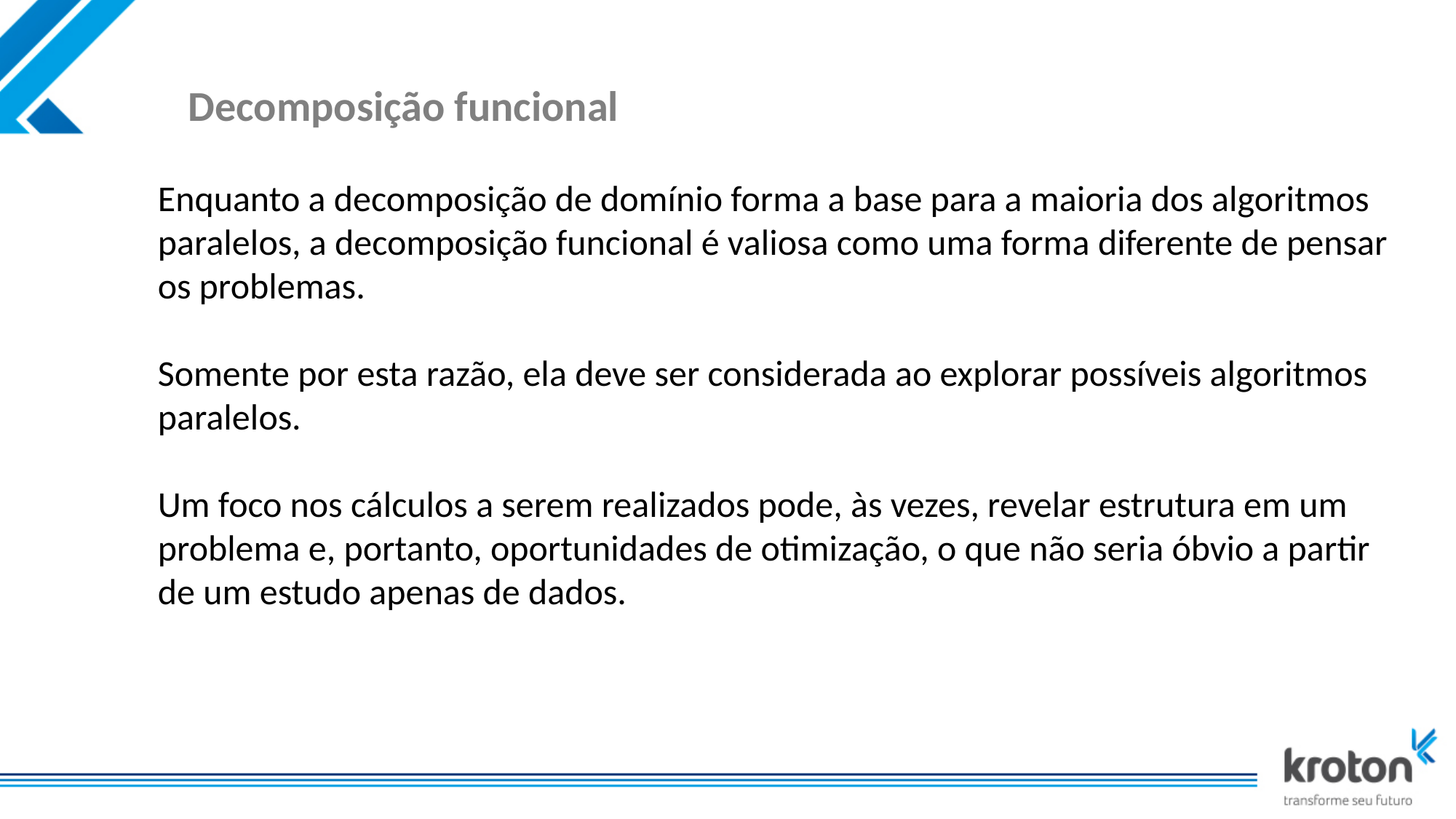

# Decomposição funcional

Enquanto a decomposição de domínio forma a base para a maioria dos algoritmos paralelos, a decomposição funcional é valiosa como uma forma diferente de pensar os problemas.

Somente por esta razão, ela deve ser considerada ao explorar possíveis algoritmos paralelos.

Um foco nos cálculos a serem realizados pode, às vezes, revelar estrutura em um problema e, portanto, oportunidades de otimização, o que não seria óbvio a partir de um estudo apenas de dados.